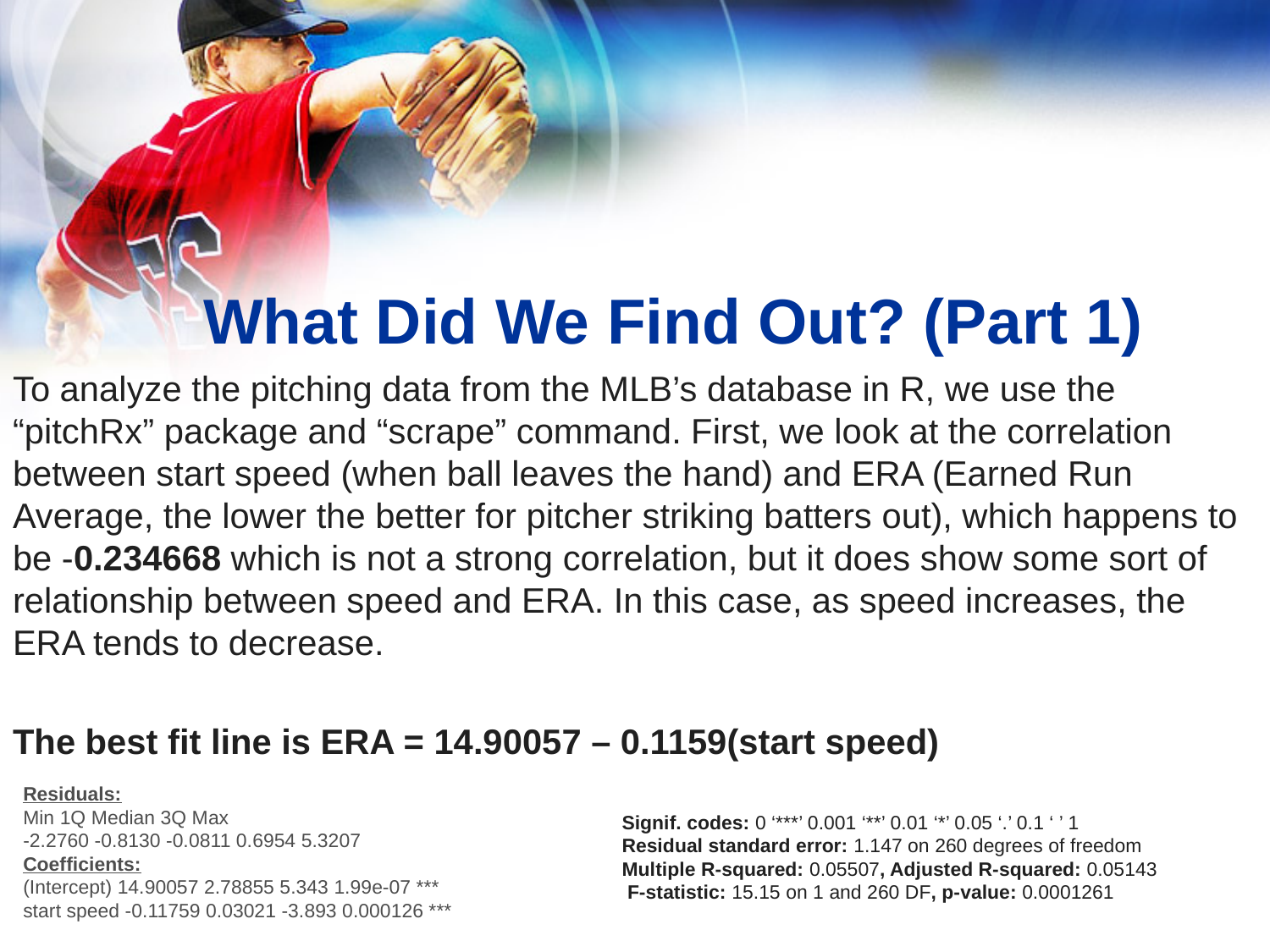

# What Did We Find Out? (Part 1)
To analyze the pitching data from the MLB’s database in R, we use the “pitchRx” package and “scrape” command. First, we look at the correlation between start speed (when ball leaves the hand) and ERA (Earned Run Average, the lower the better for pitcher striking batters out), which happens to be -0.234668 which is not a strong correlation, but it does show some sort of relationship between speed and ERA. In this case, as speed increases, the ERA tends to decrease.

The best fit line is ERA = 14.90057 – 0.1159(start speed)

Residuals:
Min 1Q Median 3Q Max
-2.2760 -0.8130 -0.0811 0.6954 5.3207
Coefficients:
(Intercept) 14.90057 2.78855 5.343 1.99e-07 ***
start speed -0.11759 0.03021 -3.893 0.000126 ***

Signif. codes: 0 ‘***’ 0.001 ‘**’ 0.01 ‘*’ 0.05 ‘.’ 0.1 ‘ ’ 1            	 Residual standard error: 1.147 on 260 degrees of freedom
Multiple R-squared: 0.05507, Adjusted R-squared: 0.05143
 F-statistic: 15.15 on 1 and 260 DF, p-value: 0.0001261